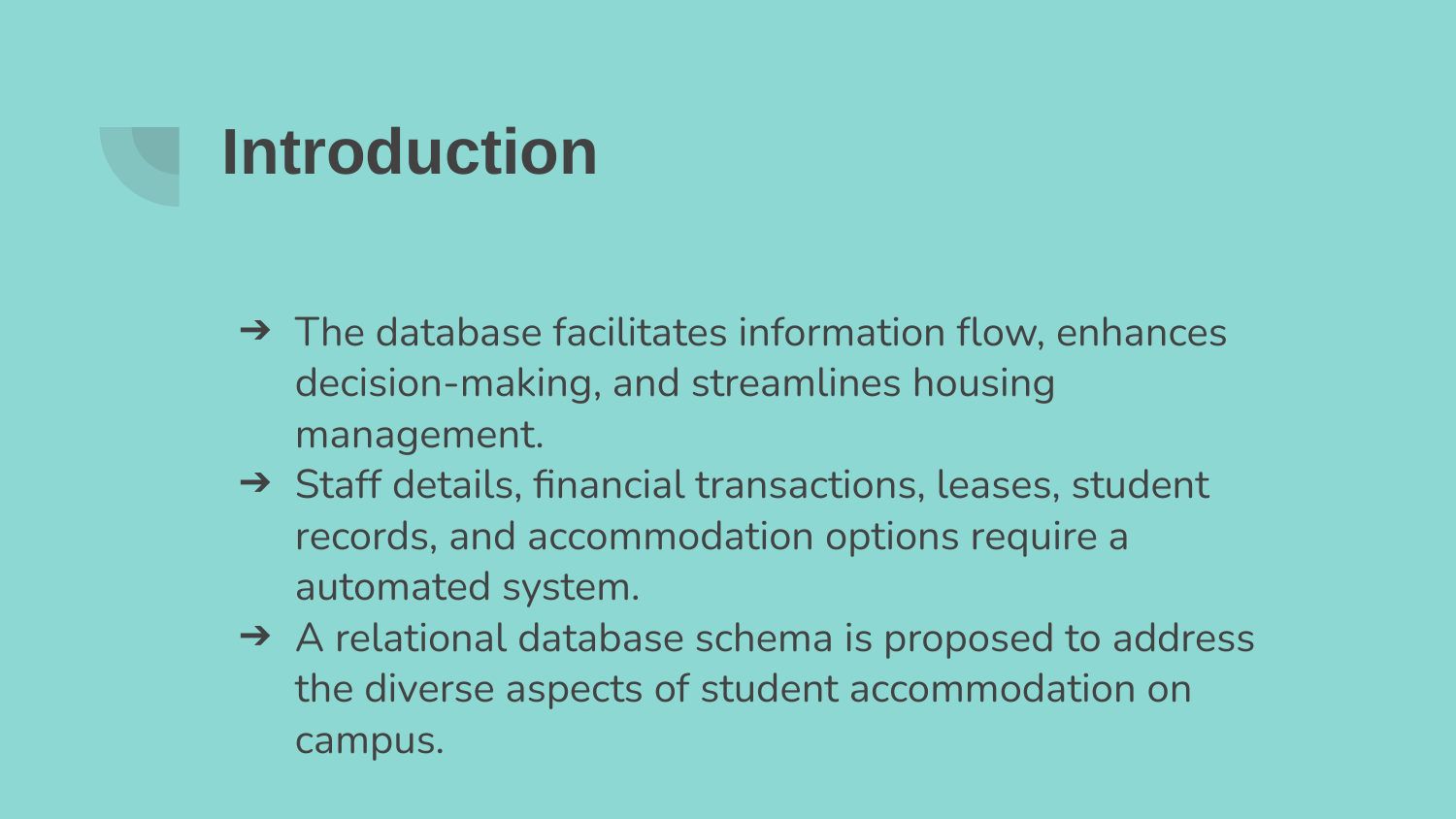

# Introduction

The database facilitates information flow, enhances decision-making, and streamlines housing management.
Staff details, financial transactions, leases, student records, and accommodation options require a automated system.
A relational database schema is proposed to address the diverse aspects of student accommodation on campus.